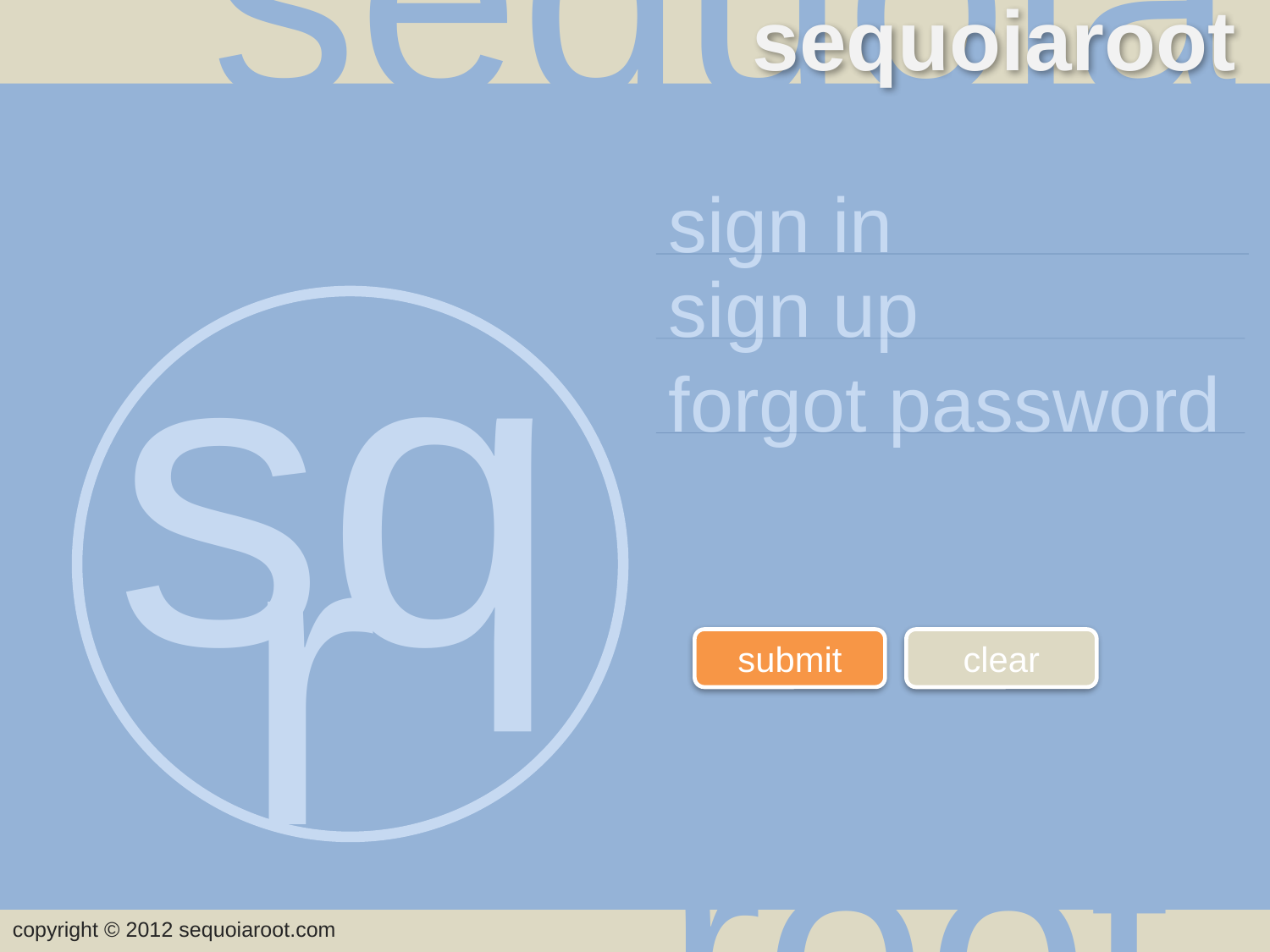

sequoia

sequoiaroot

sign in
sq

r
sign up
forgot password
submit
clear
root
copyright © 2012 sequoiaroot.com